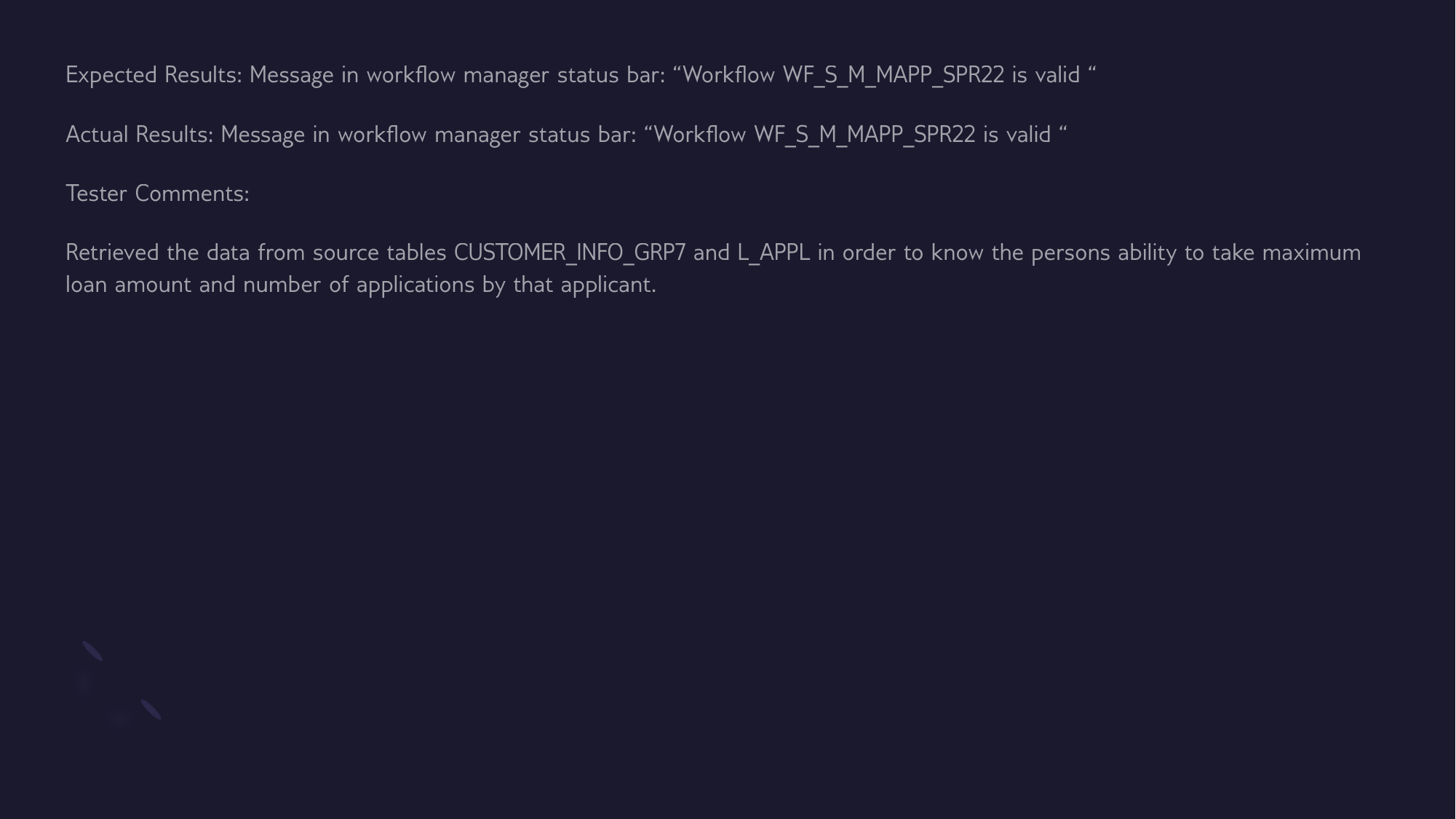

Expected Results: Message in workflow manager status bar: “Workflow WF_S_M_MAPP_SPR22 is valid “
Actual Results: Message in workflow manager status bar: “Workflow WF_S_M_MAPP_SPR22 is valid “
Tester Comments:
Retrieved the data from source tables CUSTOMER_INFO_GRP7 and L_APPL in order to know the persons ability to take maximum loan amount and number of applications by that applicant.